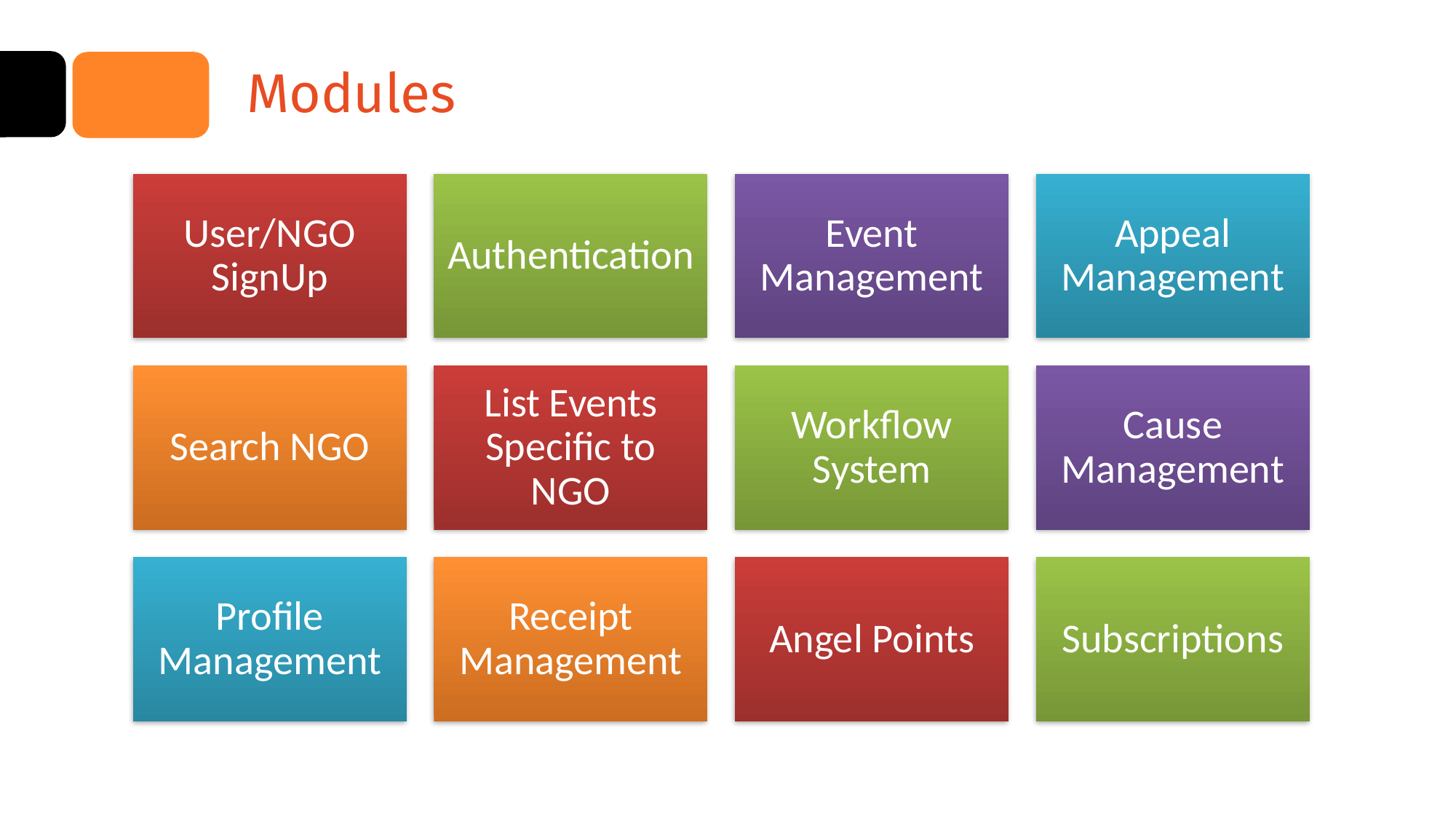

# Modules
User/NGO SignUp
Authentication
Event Management
Appeal Management
Search NGO
List Events Specific to NGO
Workflow System
Cause Management
Profile Management
Receipt Management
Angel Points
Subscriptions